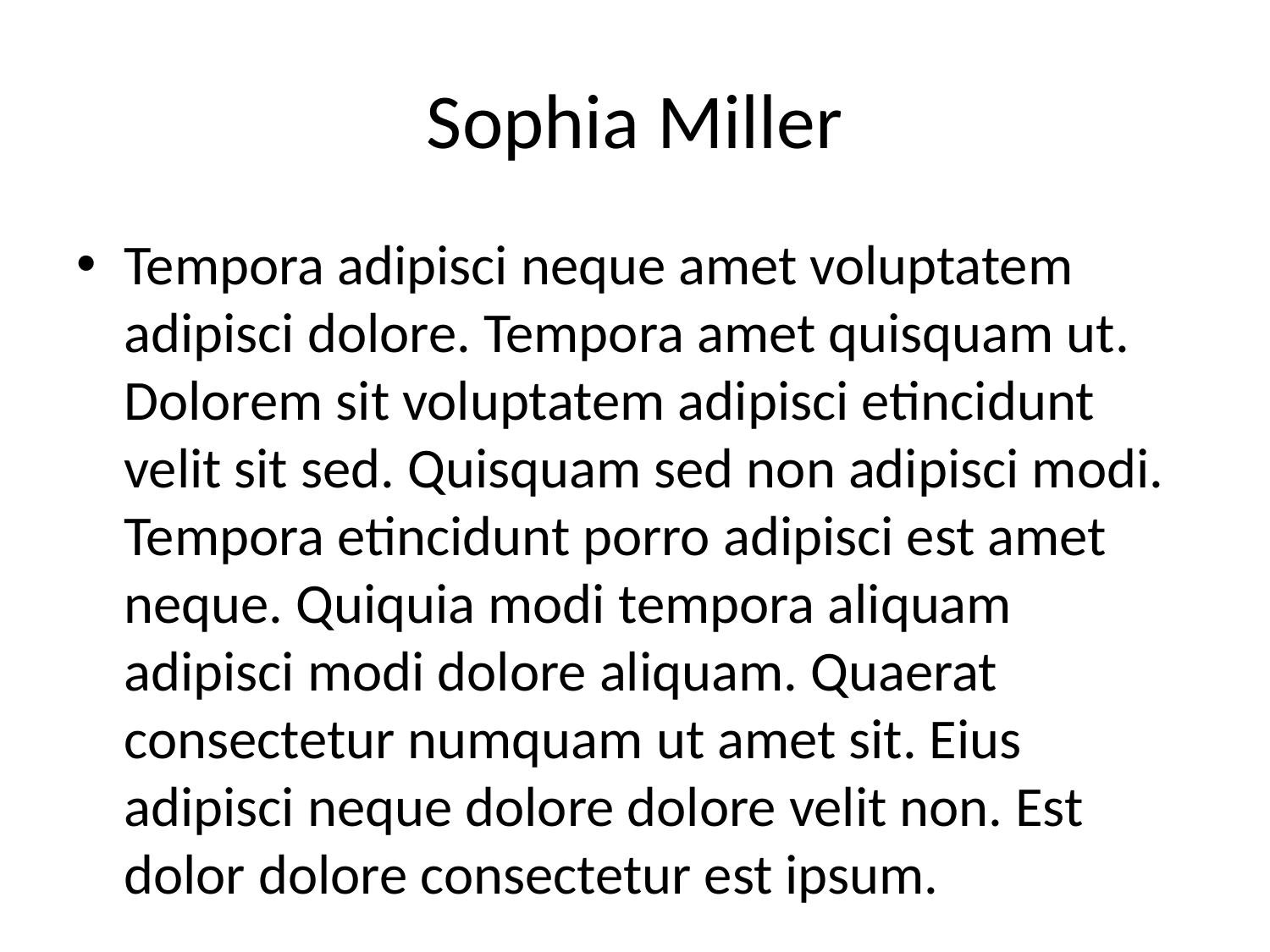

# Sophia Miller
Tempora adipisci neque amet voluptatem adipisci dolore. Tempora amet quisquam ut. Dolorem sit voluptatem adipisci etincidunt velit sit sed. Quisquam sed non adipisci modi. Tempora etincidunt porro adipisci est amet neque. Quiquia modi tempora aliquam adipisci modi dolore aliquam. Quaerat consectetur numquam ut amet sit. Eius adipisci neque dolore dolore velit non. Est dolor dolore consectetur est ipsum.

256 High St, Greenville, CA, 93963